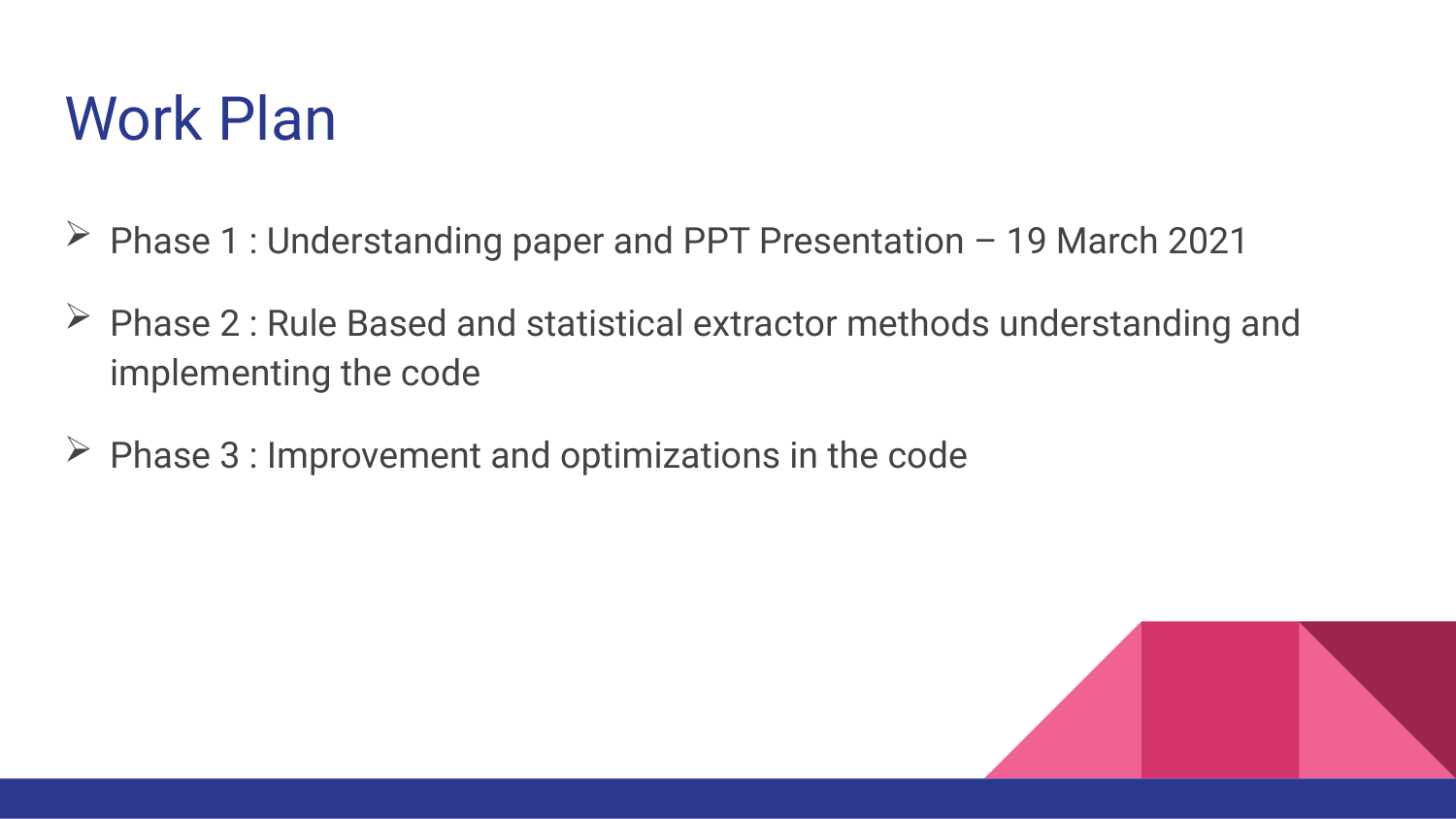

# Work Plan
Phase 1 : Understanding paper and PPT Presentation – 19 March 2021
Phase 2 : Rule Based and statistical extractor methods understanding and implementing the code
Phase 3 : Improvement and optimizations in the code